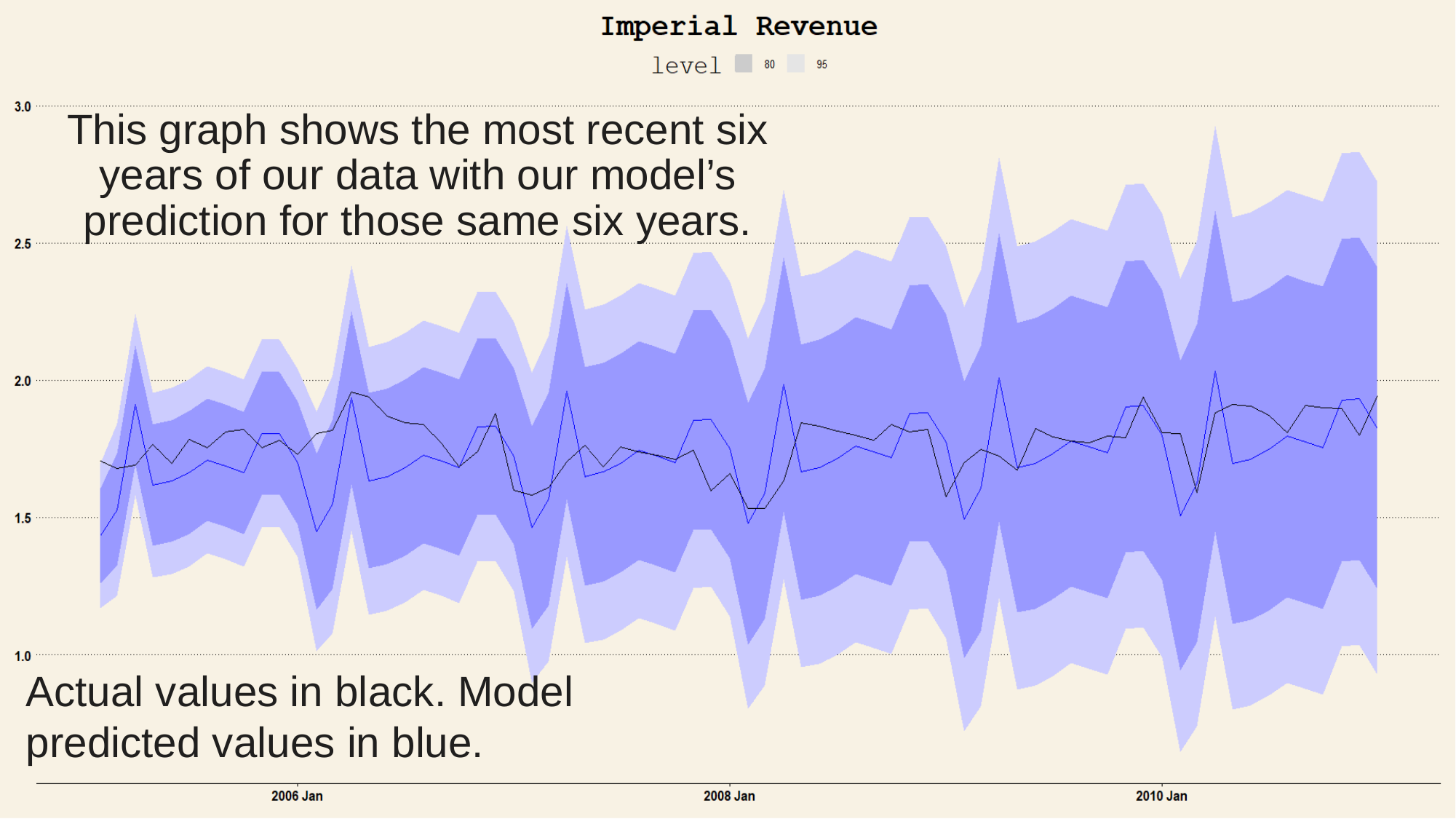

This graph shows the most recent six years of our data with our model’s prediction for those same six years.
Actual values in black. Model predicted values in blue.